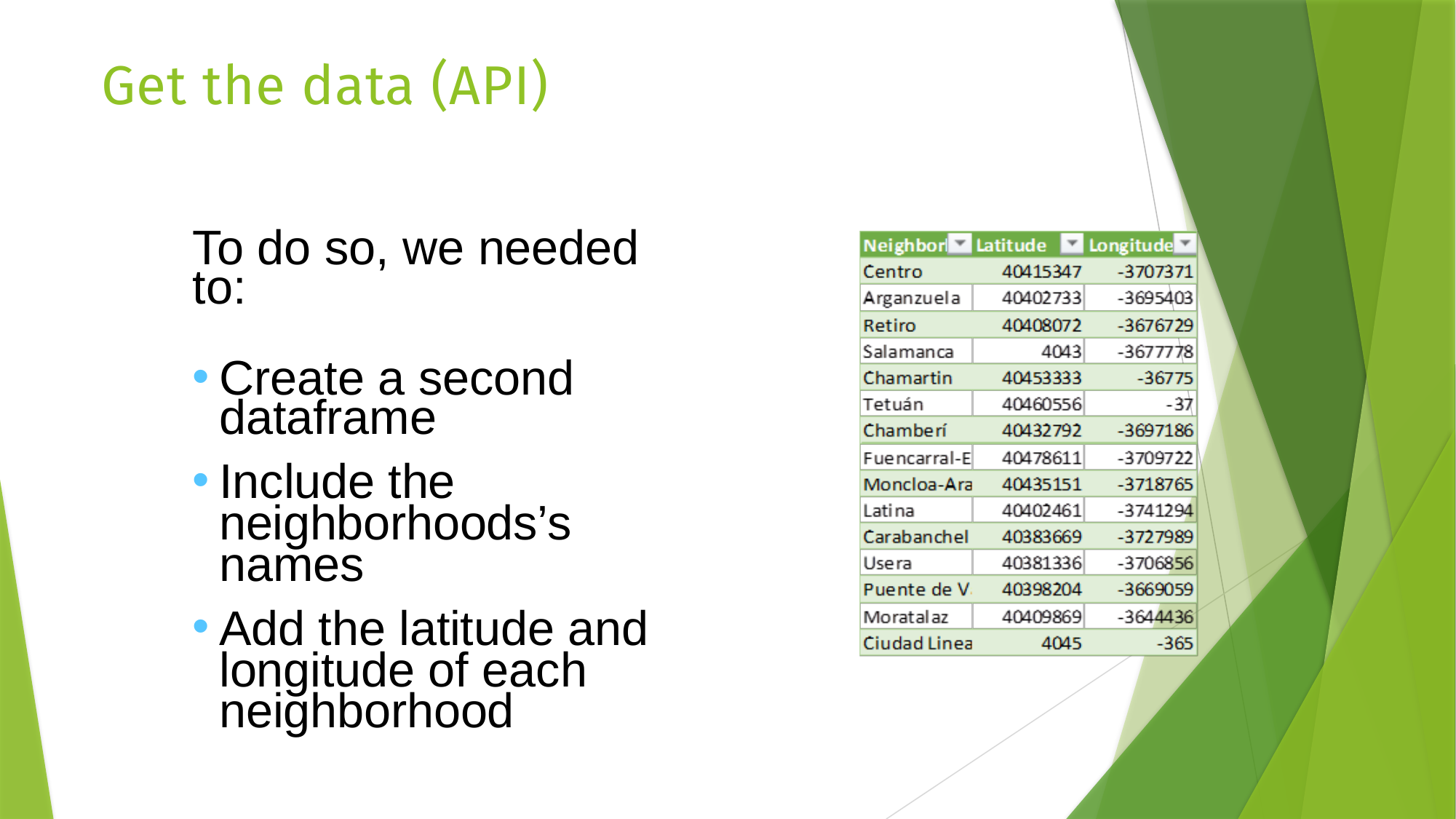

# Get the data (API)
To do so, we needed to:

Create a second dataframe
Include the neighborhoods’s names
Add the latitude and longitude of each neighborhood